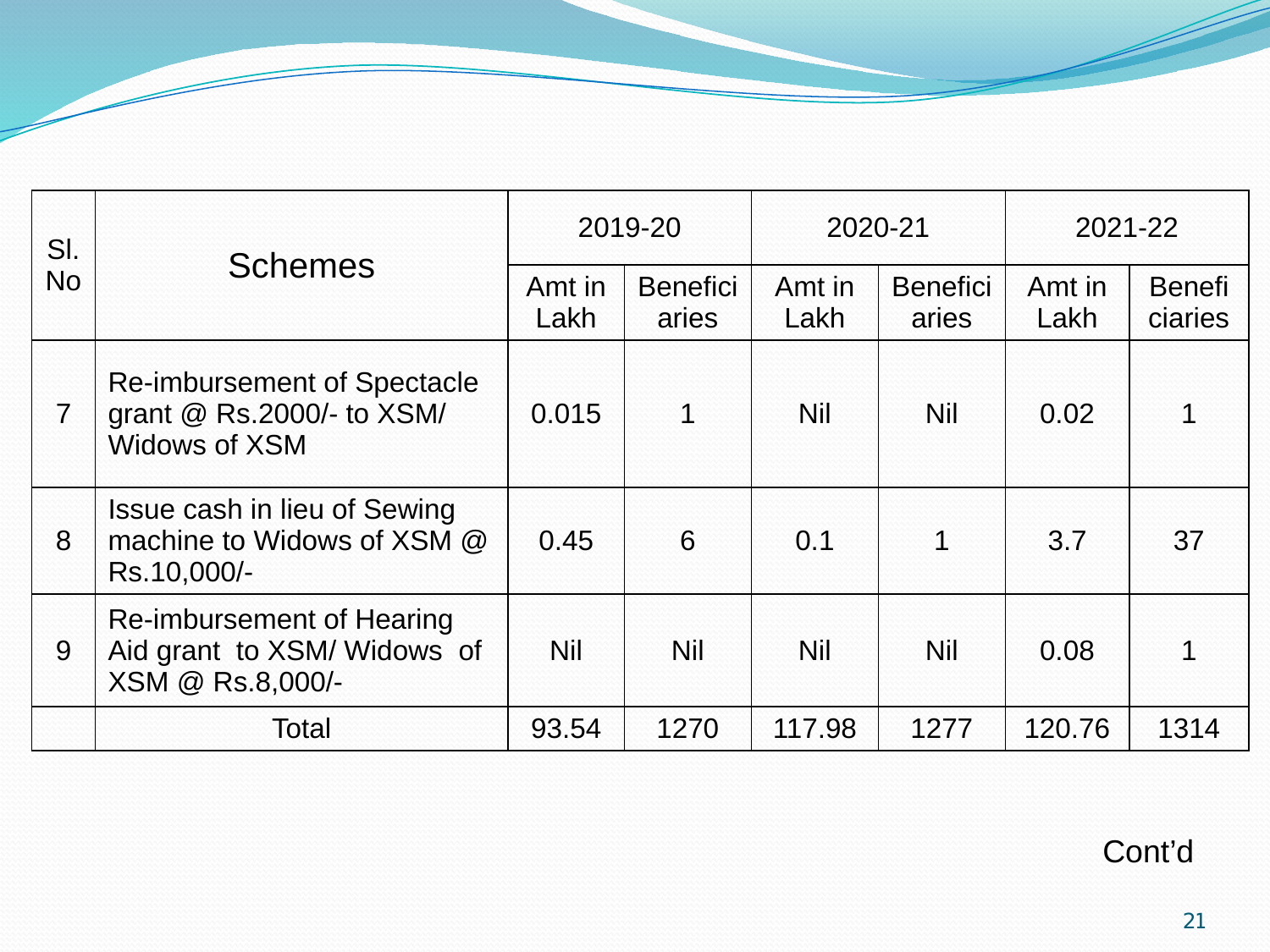

| Sl. No | Schemes | 2019-20 |  | 2020-21 |  | 2021-22 |  |
| --- | --- | --- | --- | --- | --- | --- | --- |
|  |  | Amt in Lakh | Beneficiaries | Amt in Lakh | Beneficiaries | Amt in Lakh | Beneficiaries |
| 7 | Re-imbursement of Spectacle grant @ Rs.2000/- to XSM/ Widows of XSM | 0.015 | 1 | Nil | Nil | 0.02 | 1 |
| 8 | Issue cash in lieu of Sewing machine to Widows of XSM @ Rs.10,000/- | 0.45 | 6 | 0.1 | 1 | 3.7 | 37 |
| 9 | Re-imbursement of Hearing Aid grant to XSM/ Widows of XSM @ Rs.8,000/- | Nil | Nil | Nil | Nil | 0.08 | 1 |
|  | Total | 93.54 | 1270 | 117.98 | 1277 | 120.76 | 1314 |
Cont’d

21